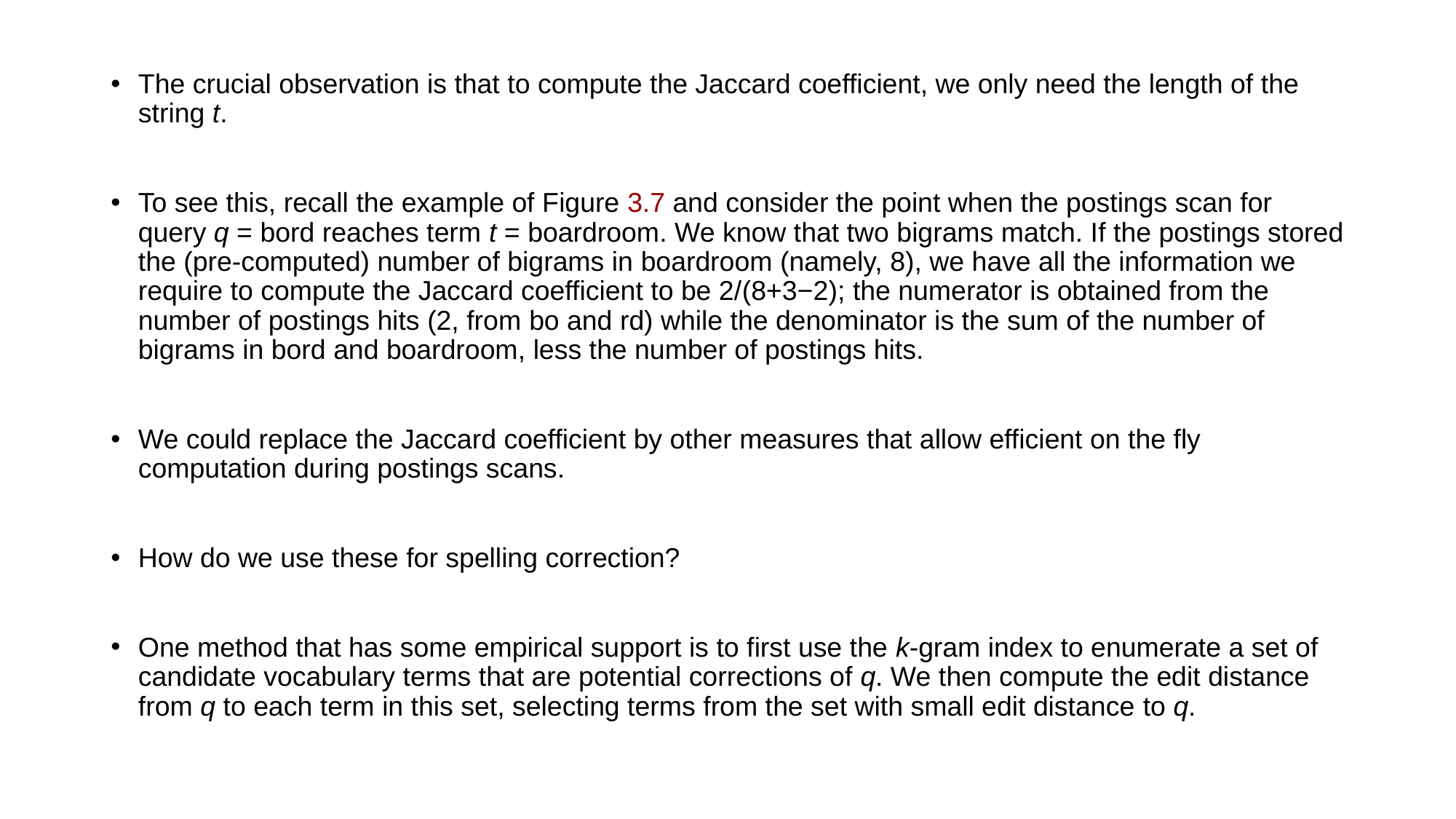

The crucial observation is that to compute the Jaccard coefficient, we only need the length of the string t.

To see this, recall the example of Figure 3.7 and consider the point when the postings scan for query q = bord reaches term t = boardroom. We know that two bigrams match. If the postings stored the (pre-computed) number of bigrams in boardroom (namely, 8), we have all the information we require to compute the Jaccard coefficient to be 2/(8+3−2); the numerator is obtained from the number of postings hits (2, from bo and rd) while the denominator is the sum of the number of bigrams in bord and boardroom, less the number of postings hits.

We could replace the Jaccard coefficient by other measures that allow efficient on the fly computation during postings scans.

How do we use these for spelling correction?

One method that has some empirical support is to first use the k-gram index to enumerate a set of candidate vocabulary terms that are potential corrections of q. We then compute the edit distance from q to each term in this set, selecting terms from the set with small edit distance to q.